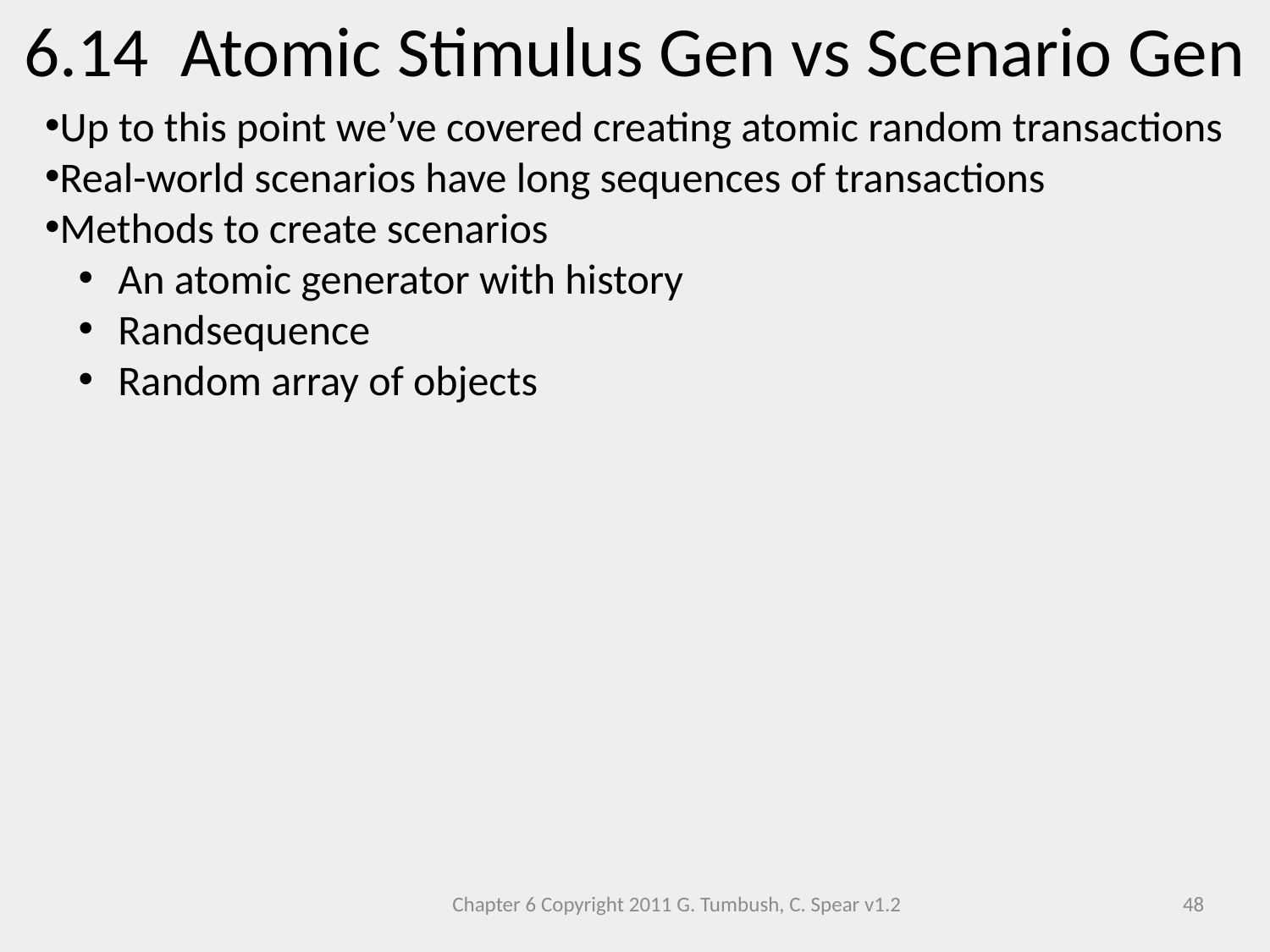

6.14  Atomic Stimulus Gen vs Scenario Gen
Up to this point we’ve covered creating atomic random transactions
Real-world scenarios have long sequences of transactions
Methods to create scenarios
 An atomic generator with history
 Randsequence
 Random array of objects
Chapter 6 Copyright 2011 G. Tumbush, C. Spear v1.2
48